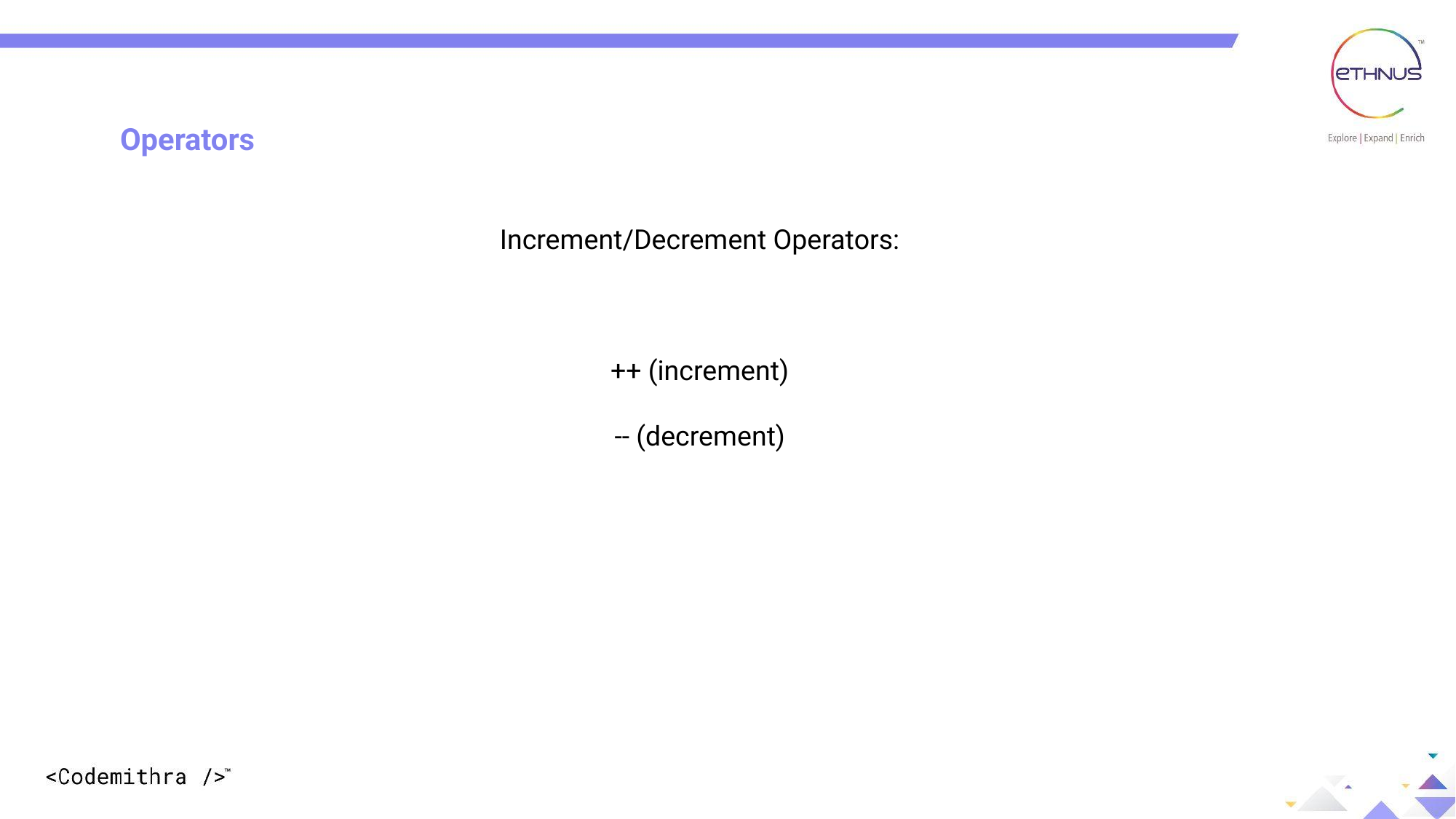

Operators

Increment/Decrement Operators:

++ (increment)
-- (decrement)